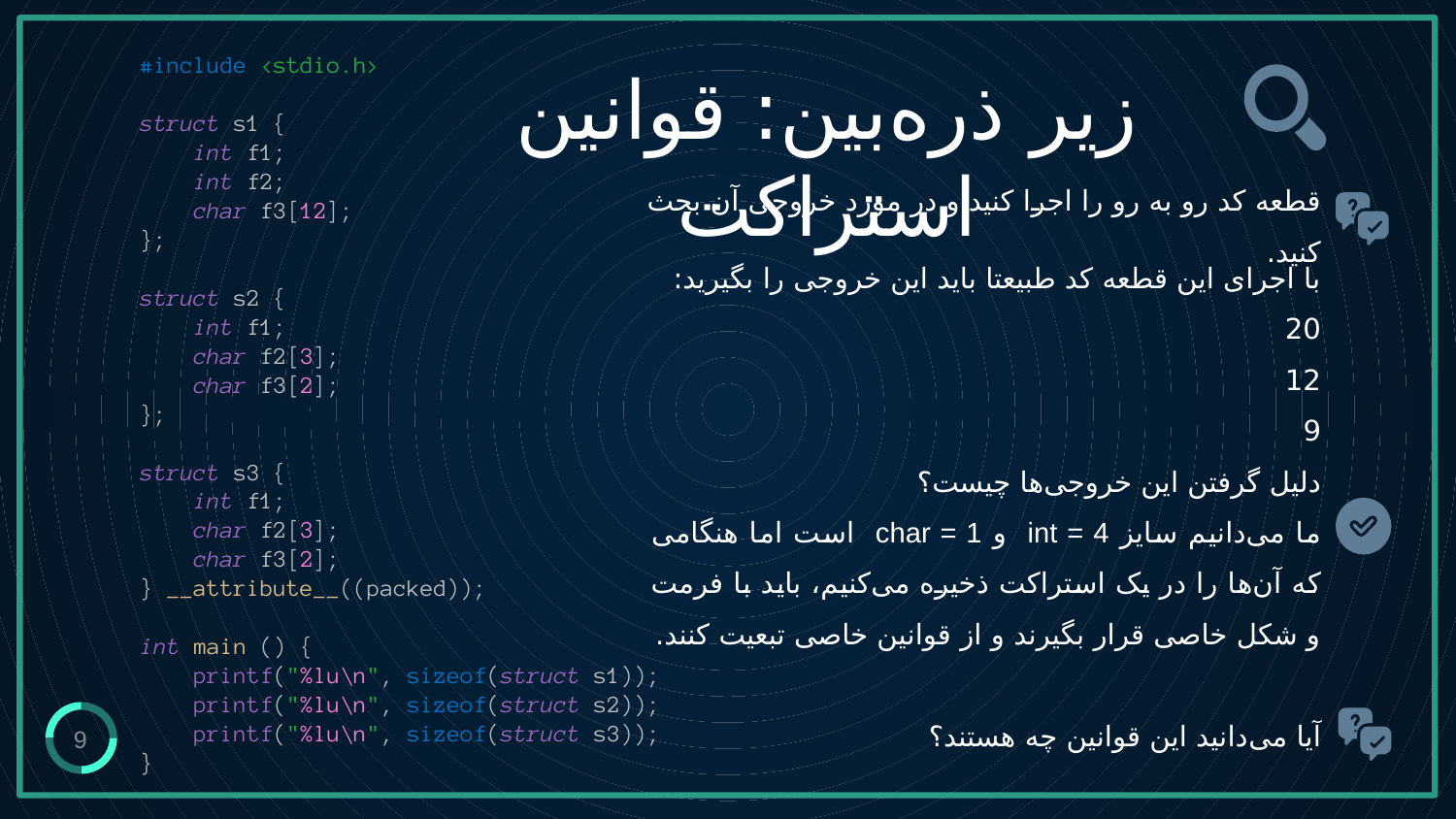

#include <stdio.h>
struct s1 {
    int f1;
    int f2;
    char f3[12];
};
struct s2 {
    int f1;
    char f2[3];
    char f3[2];
};
struct s3 {
    int f1;
    char f2[3];
    char f3[2];
} __attribute__((packed));
int main () {
    printf("%lu\n", sizeof(struct s1));
    printf("%lu\n", sizeof(struct s2));
    printf("%lu\n", sizeof(struct s3));
}
زیر ذره‌بین: قوانین استراکت

# قطعه کد رو به رو را اجرا کنید و در مورد خروجی آن بحث کنید.

با اجرای این قطعه کد طبیعتا باید این خروجی را بگیرید:
20
12
9
دلیل گرفتن این خروجی‌ها چیست؟
ما می‌دانیم سایز int = 4  و char = 1  است اما هنگامی که آن‌ها را در یک استراکت ذخیره می‌کنیم، باید با فرمت و شکل خاصی قرار بگیرند و از قوانین خاصی تبعیت کنند.

آیا می‌دانید این قوانین چه هستند؟

9